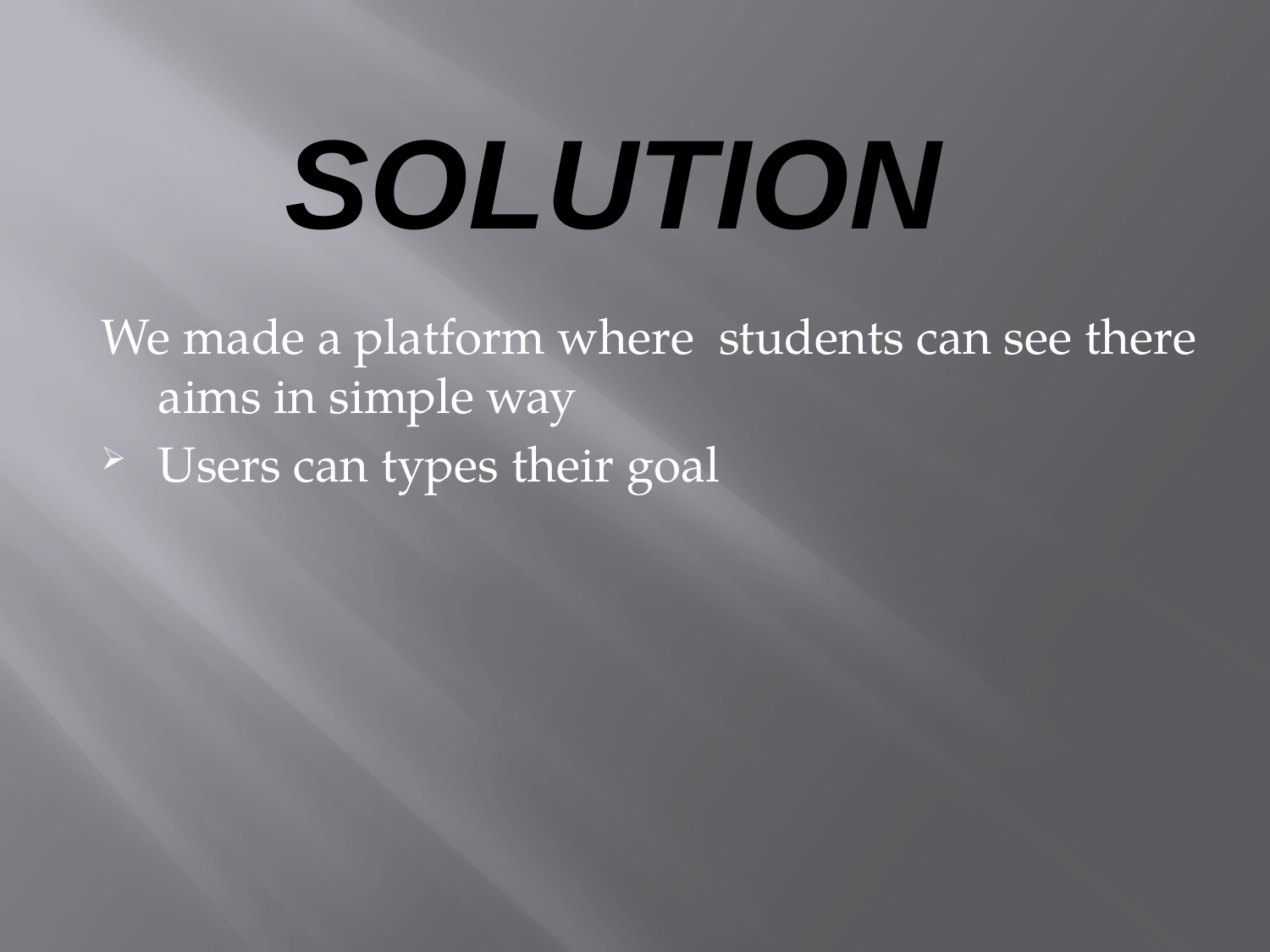

# SOLUTION
We made a platform where  students can see there aims in simple way
Users can types their goal